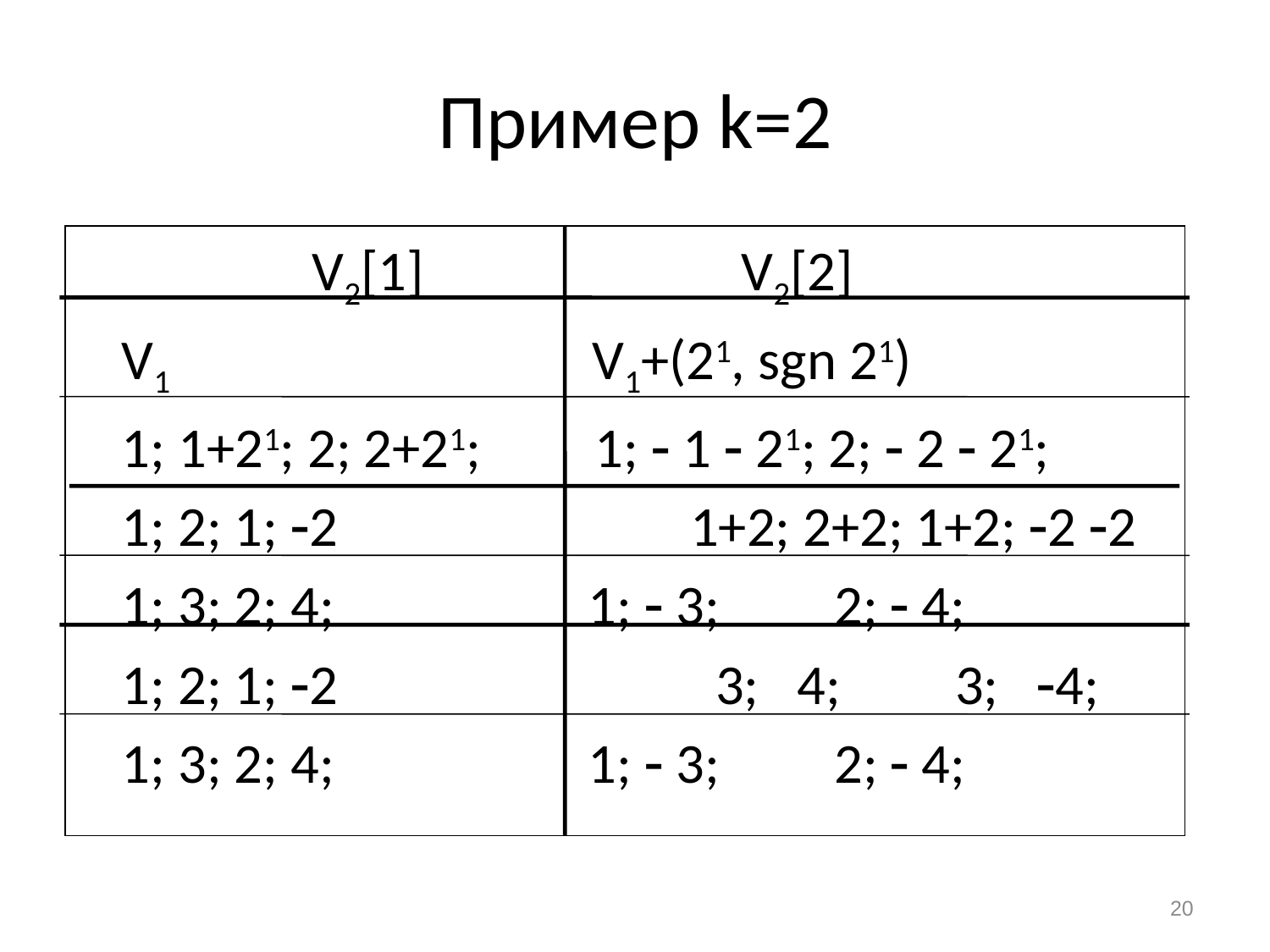

# Пример k=2

               V2[1]                         V2[2]
V1                                                         V1+(21, sgn 21)
1; 1+21; 2; 2+21;         1; − 1 − 21; 2; − 2 − 21;
1; 2; 1; −2			 1+2; 2+2; 1+2; −2 −2
1; 3; 2; 4;                    1; − 3;         2; − 4;
1; 2; 1; −2			   3;   4;         3;   −4;
1; 3; 2; 4;                    1; − 3;         2; − 4;

20